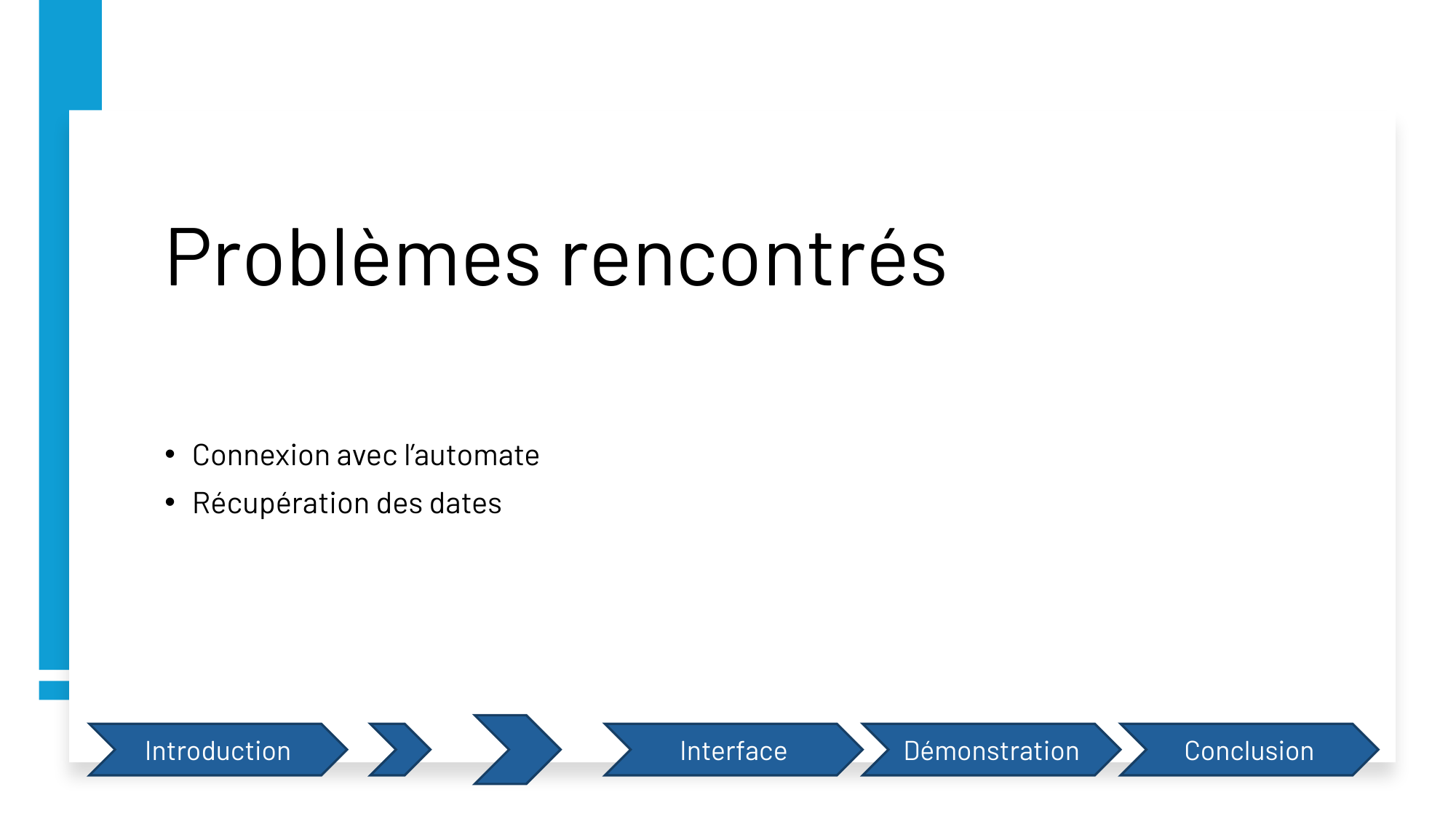

# Problèmes rencontrés

Connexion avec l’automate
Récupération des dates

Introduction

Interface
Démonstration
Conclusion